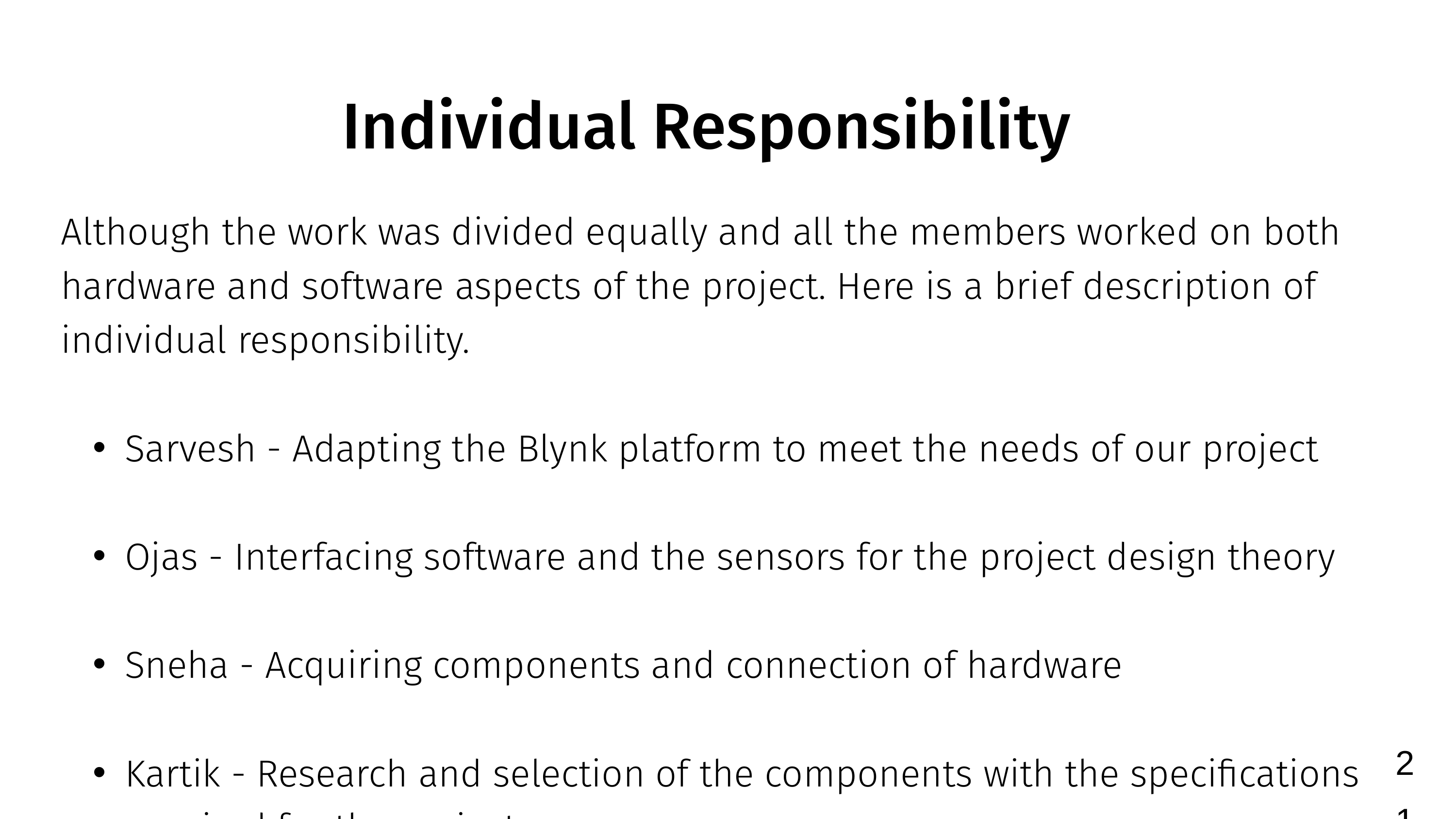

Individual Responsibility
Although the work was divided equally and all the members worked on both hardware and software aspects of the project. Here is a brief description of individual responsibility.

Sarvesh - Adapting the Blynk platform to meet the needs of our project

Ojas - Interfacing software and the sensors for the project design theory

Sneha - Acquiring components and connection of hardware

Kartik - Research and selection of the components with the specifications required for the project
21